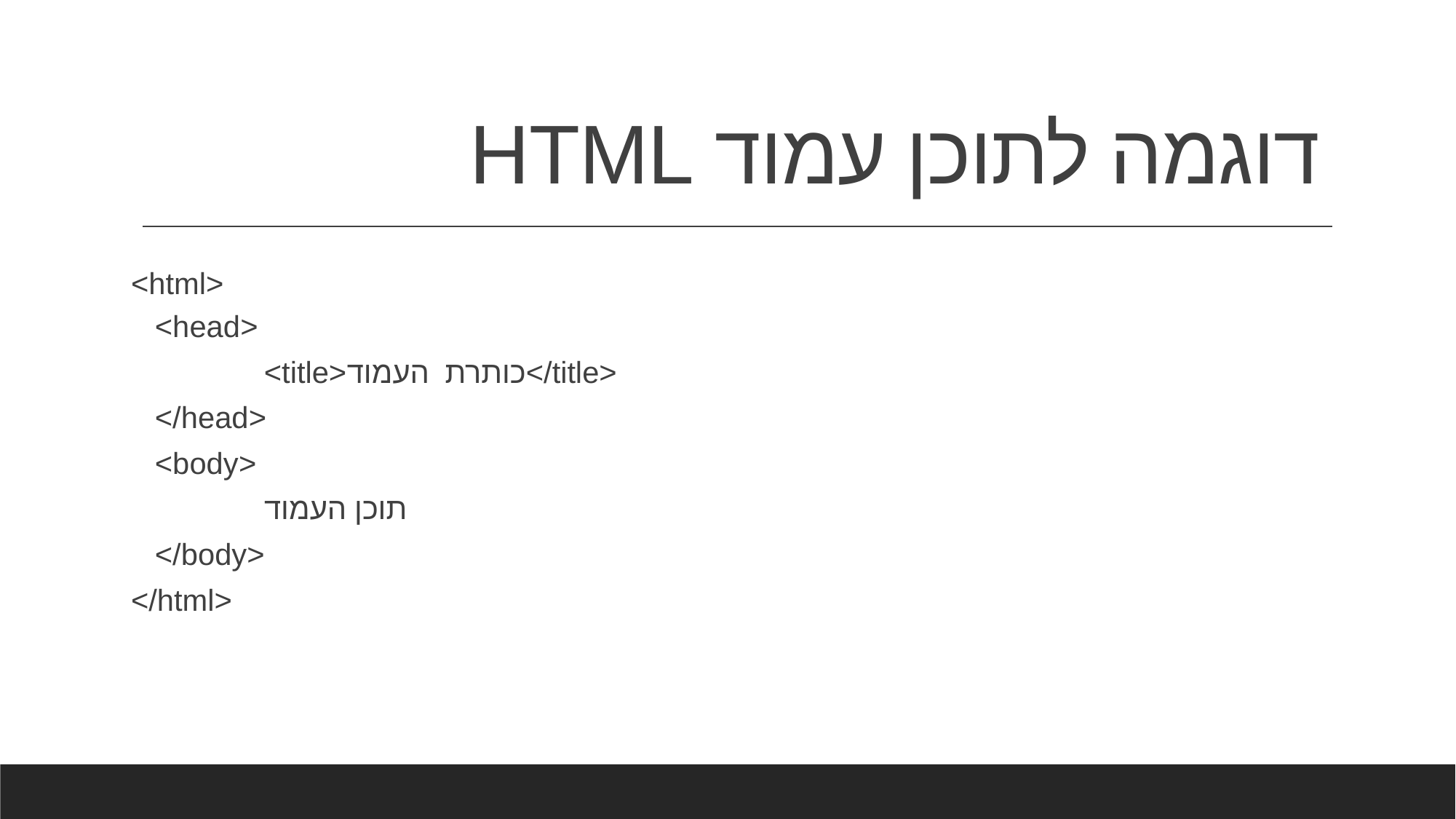

# דוגמה לתוכן עמוד HTML
<html>
<head>
	<title>כותרת  העמוד</title>
</head>
<body>
	תוכן העמוד
</body>
</html>